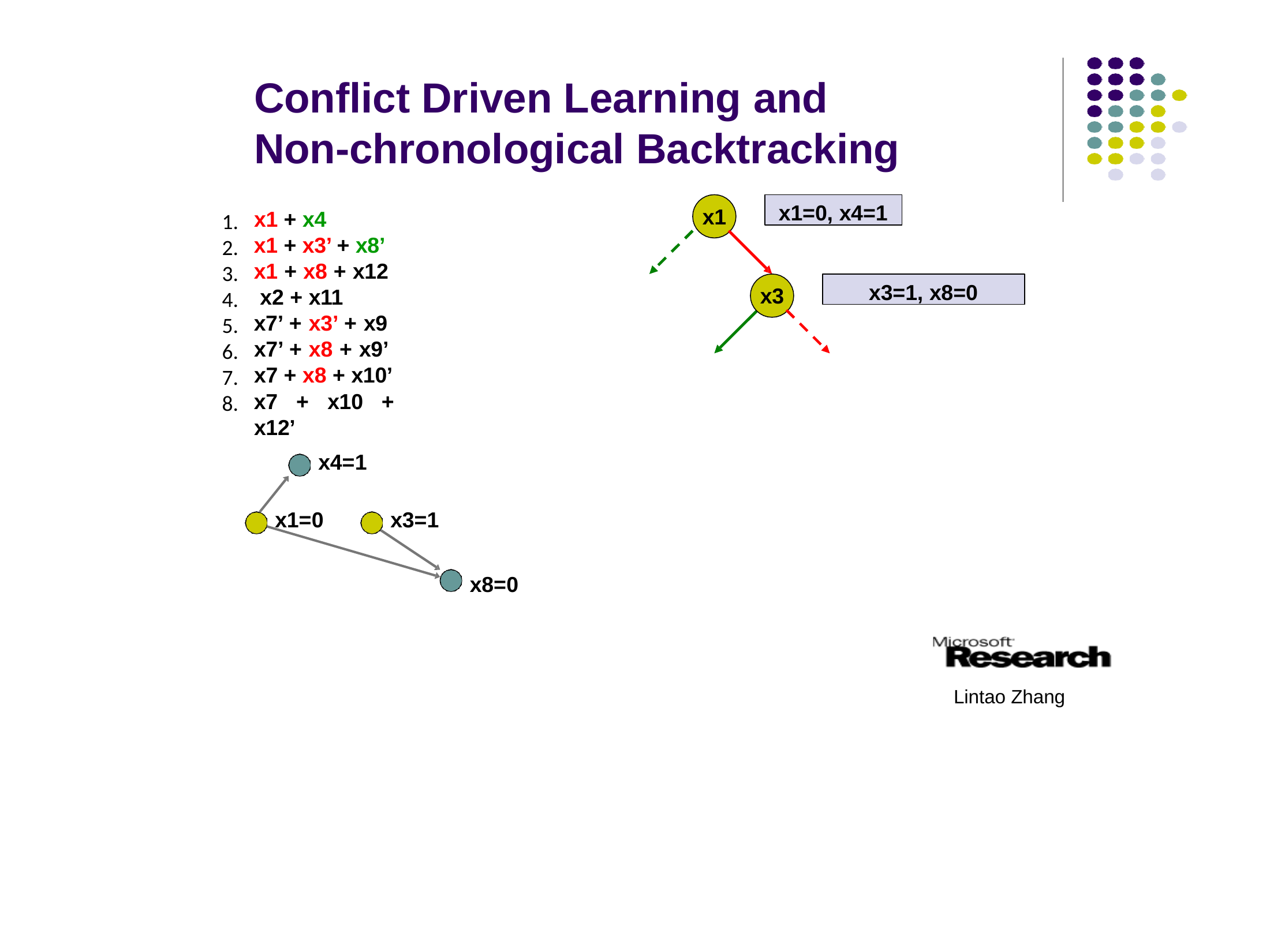

# Conflict Driven Learning and  Non-chronological Backtracking
1.
2.
3.
4.
5.
6.
7.
8.

x1=0, x4=1
x1
x1 + x4
x1 + x3’ + x8’
x1 + x8 + x12  x2 + x11
x7’ + x3’ + x9  x7’ + x8 + x9’  x7 + x8 + x10’
x7 + x10 + x12’

x3=1, x8=0
x3

x4=1

x1=0
x3=1

x8=0
Lintao Zhang